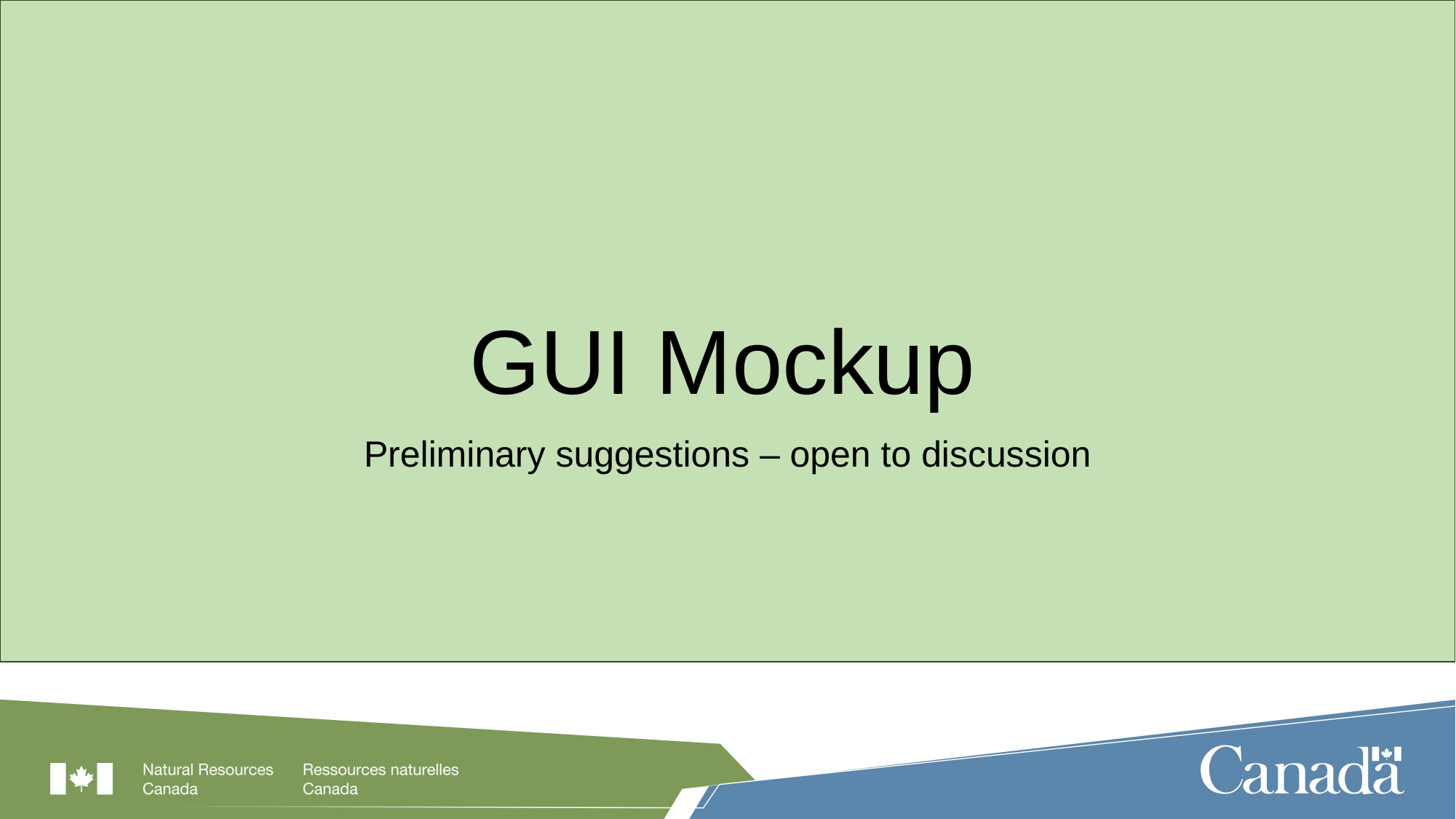

# GUI Mockup
Preliminary suggestions – open to discussion